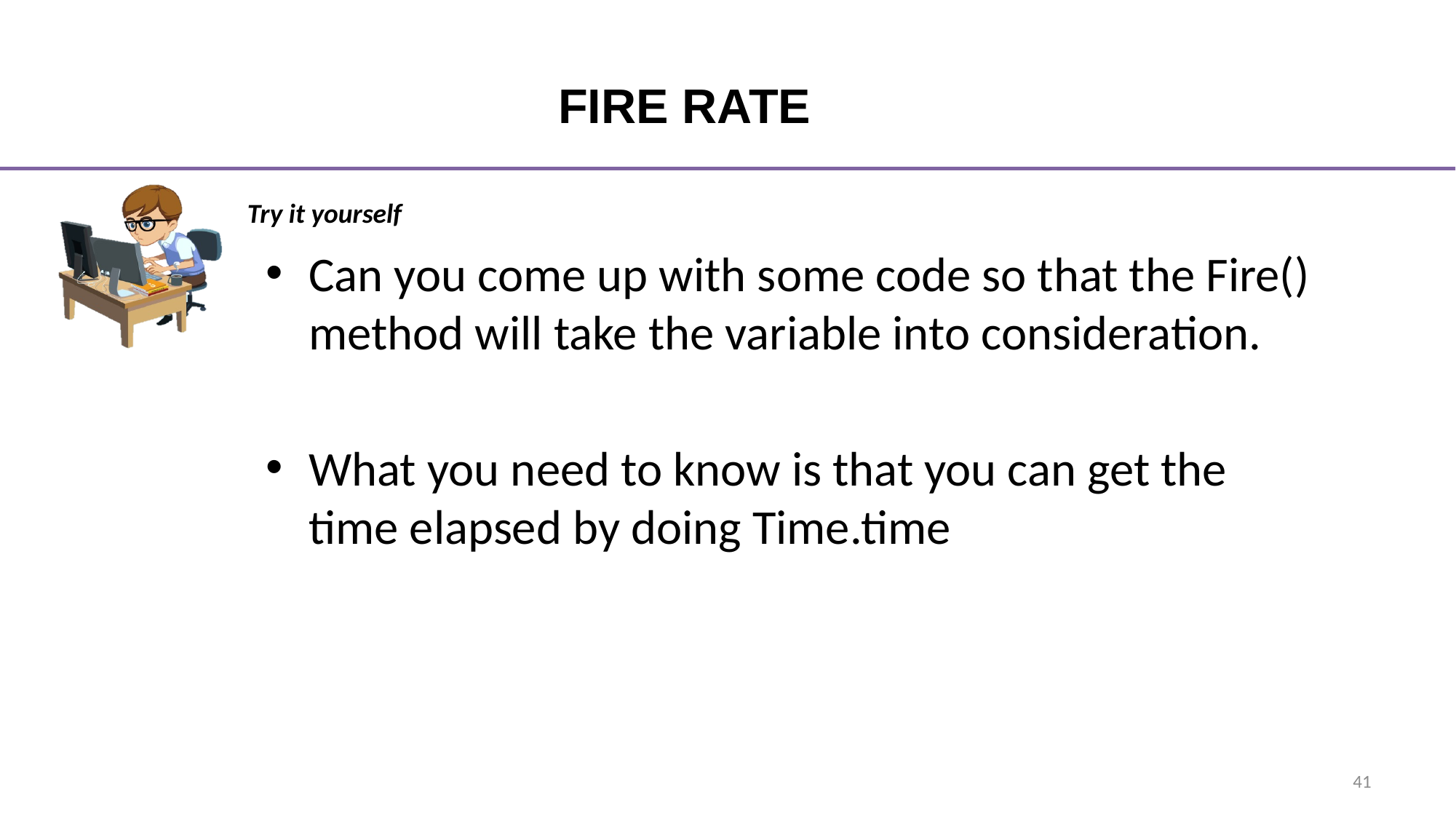

# Fire Rate
Can you come up with some code so that the Fire() method will take the variable into consideration.

What you need to know is that you can get the time elapsed by doing Time.time
41